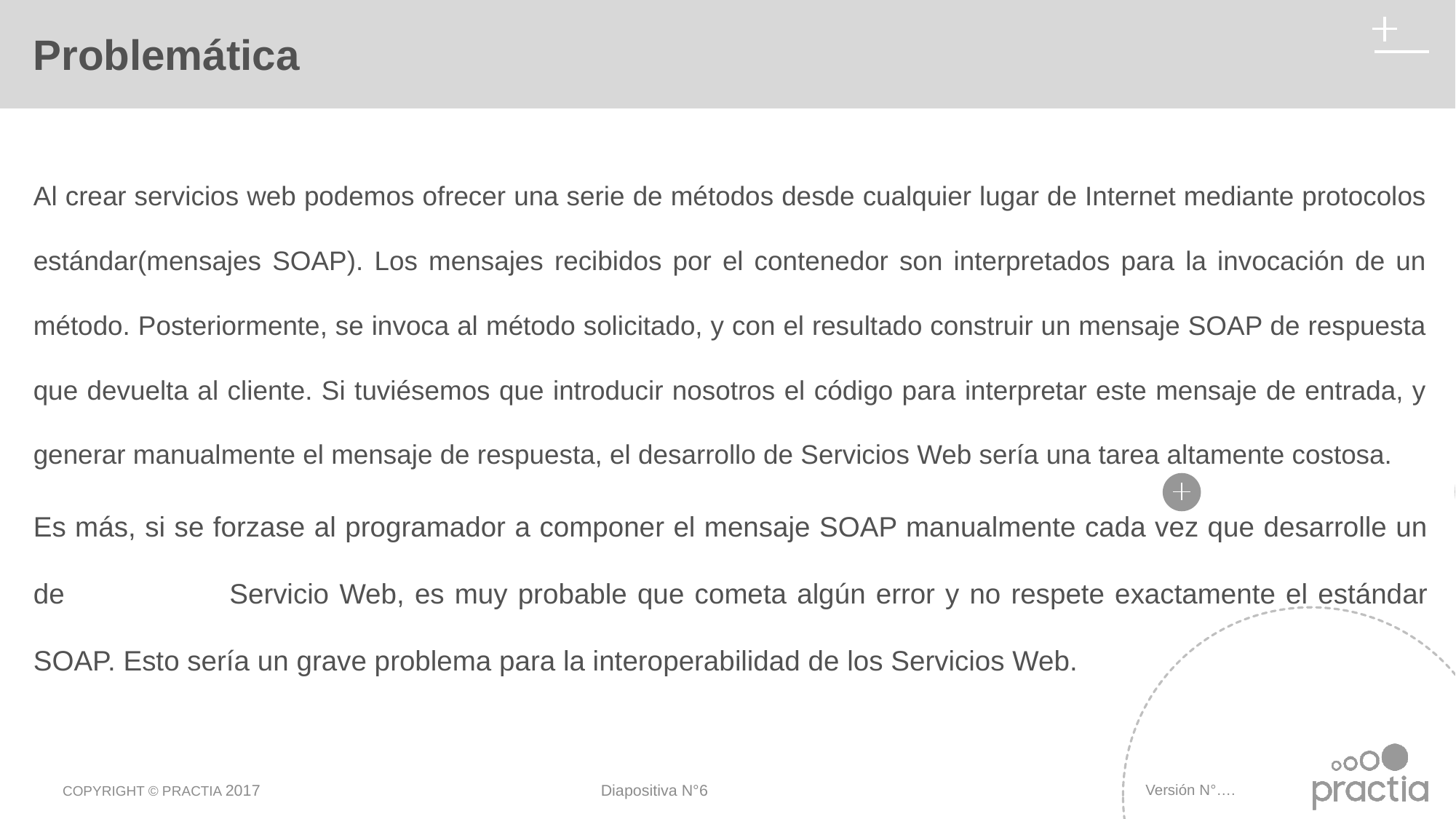

# Problemática
Al crear servicios web podemos ofrecer una serie de métodos desde cualquier lugar de Internet mediante protocolos estándar(mensajes SOAP). Los mensajes recibidos por el contenedor son interpretados para la invocación de un método. Posteriormente, se invoca al método solicitado, y con el resultado construir un mensaje SOAP de respuesta que devuelta al cliente. Si tuviésemos que introducir nosotros el código para interpretar este mensaje de entrada, y generar manualmente el mensaje de respuesta, el desarrollo de Servicios Web sería una tarea altamente costosa.
Es más, si se forzase al programador a componer el mensaje SOAP manualmente cada vez que desarrolle un de                Servicio Web, es muy probable que cometa algún error y no respete exactamente el estándar SOAP. Esto sería un grave problema para la interoperabilidad de los Servicios Web.